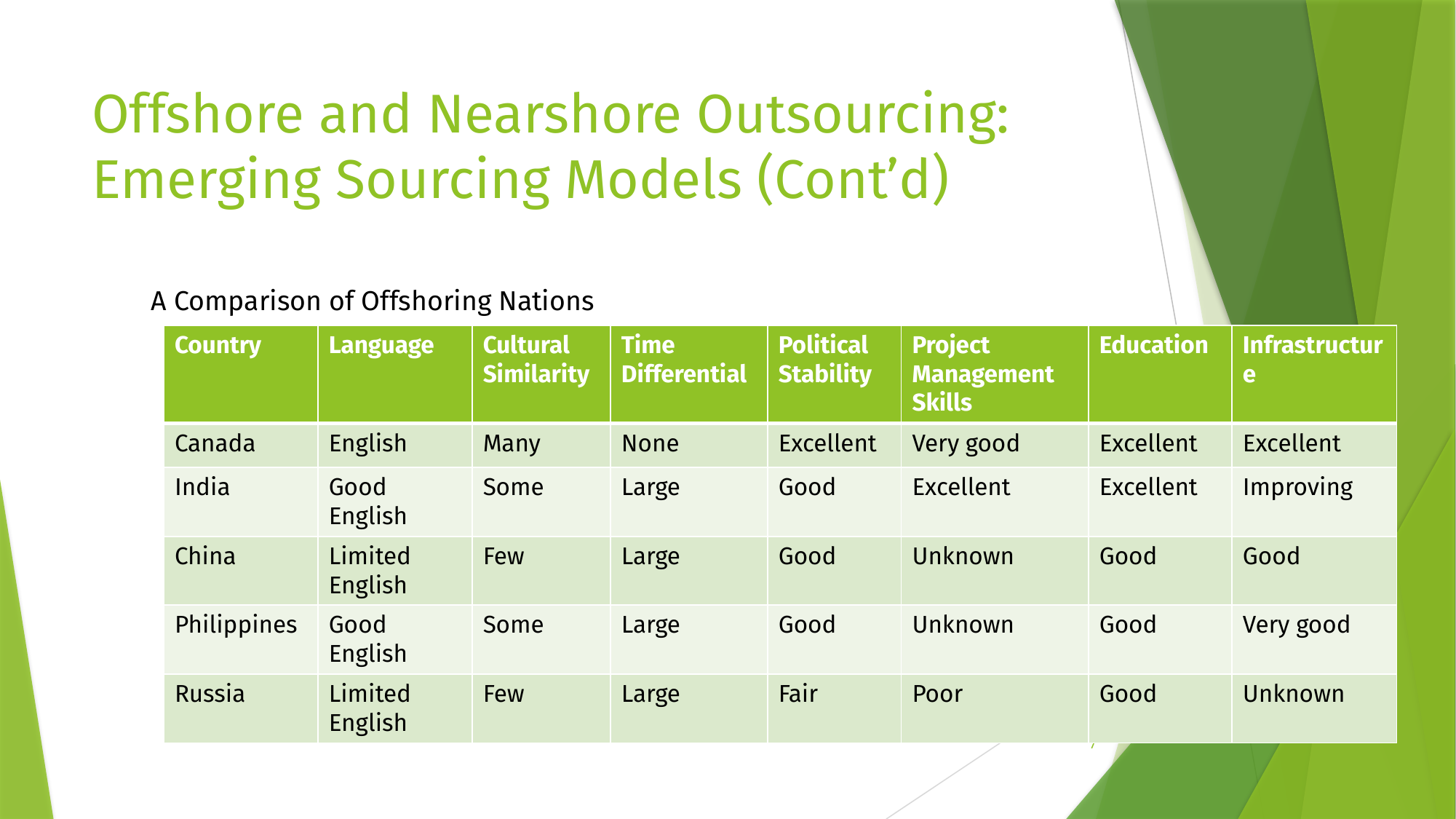

# Offshore and Nearshore Outsourcing: Emerging Sourcing Models (Cont’d)
A Comparison of Offshoring Nations
| Country | Language | Cultural Similarity | Time Differential | Political Stability | Project Management Skills | Education | Infrastructure |
| --- | --- | --- | --- | --- | --- | --- | --- |
| Canada | English | Many | None | Excellent | Very good | Excellent | Excellent |
| India | Good English | Some | Large | Good | Excellent | Excellent | Improving |
| China | Limited English | Few | Large | Good | Unknown | Good | Good |
| Philippines | Good English | Some | Large | Good | Unknown | Good | Very good |
| Russia | Limited English | Few | Large | Fair | Poor | Good | Unknown |
7